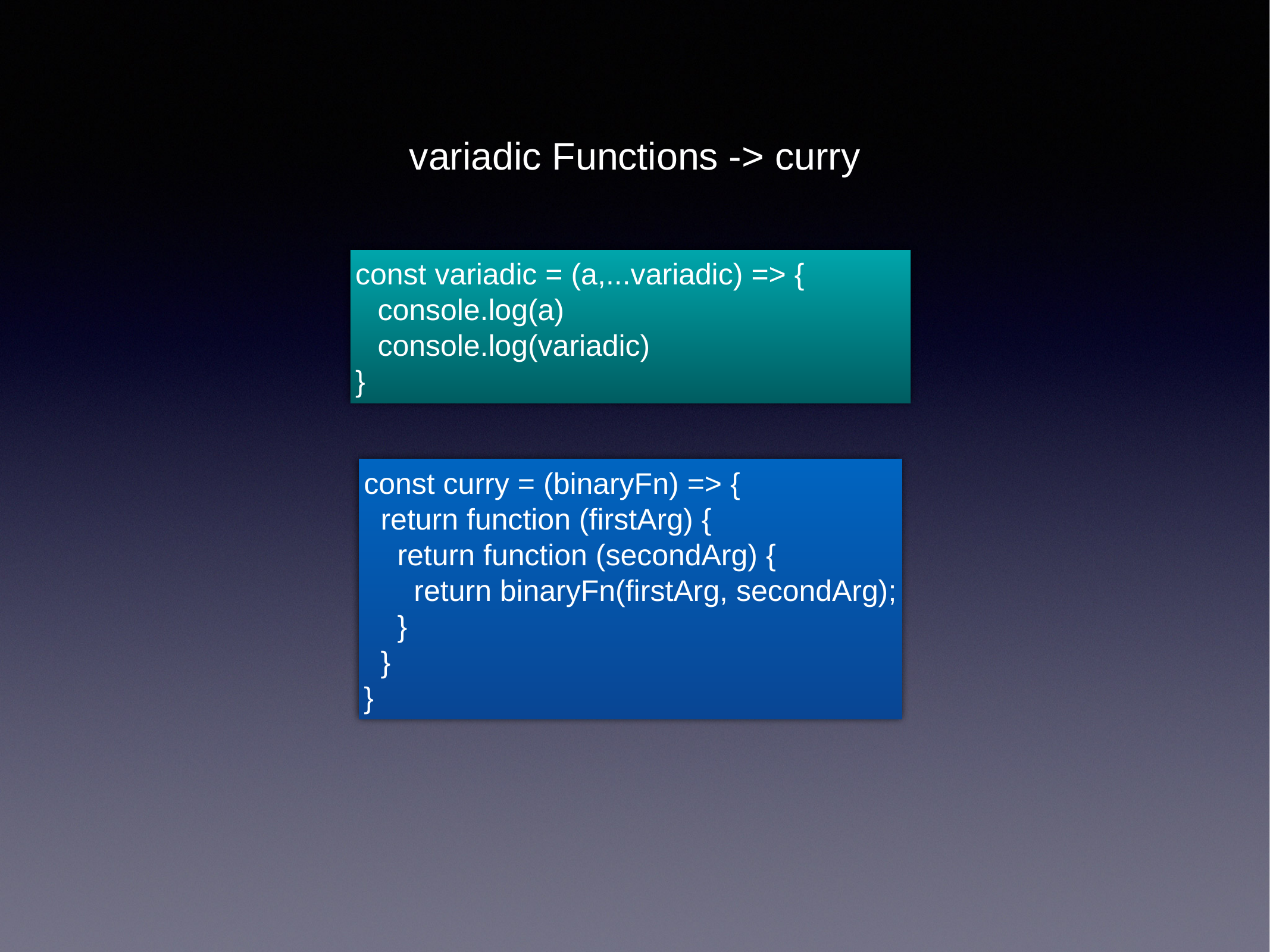

variadic Functions -> curry
const variadic = (a,...variadic) => {
console.log(a)
console.log(variadic)
}
const curry = (binaryFn) => {
  return function (firstArg) {
    return function (secondArg) {
      return binaryFn(firstArg, secondArg);
    }
  }
}